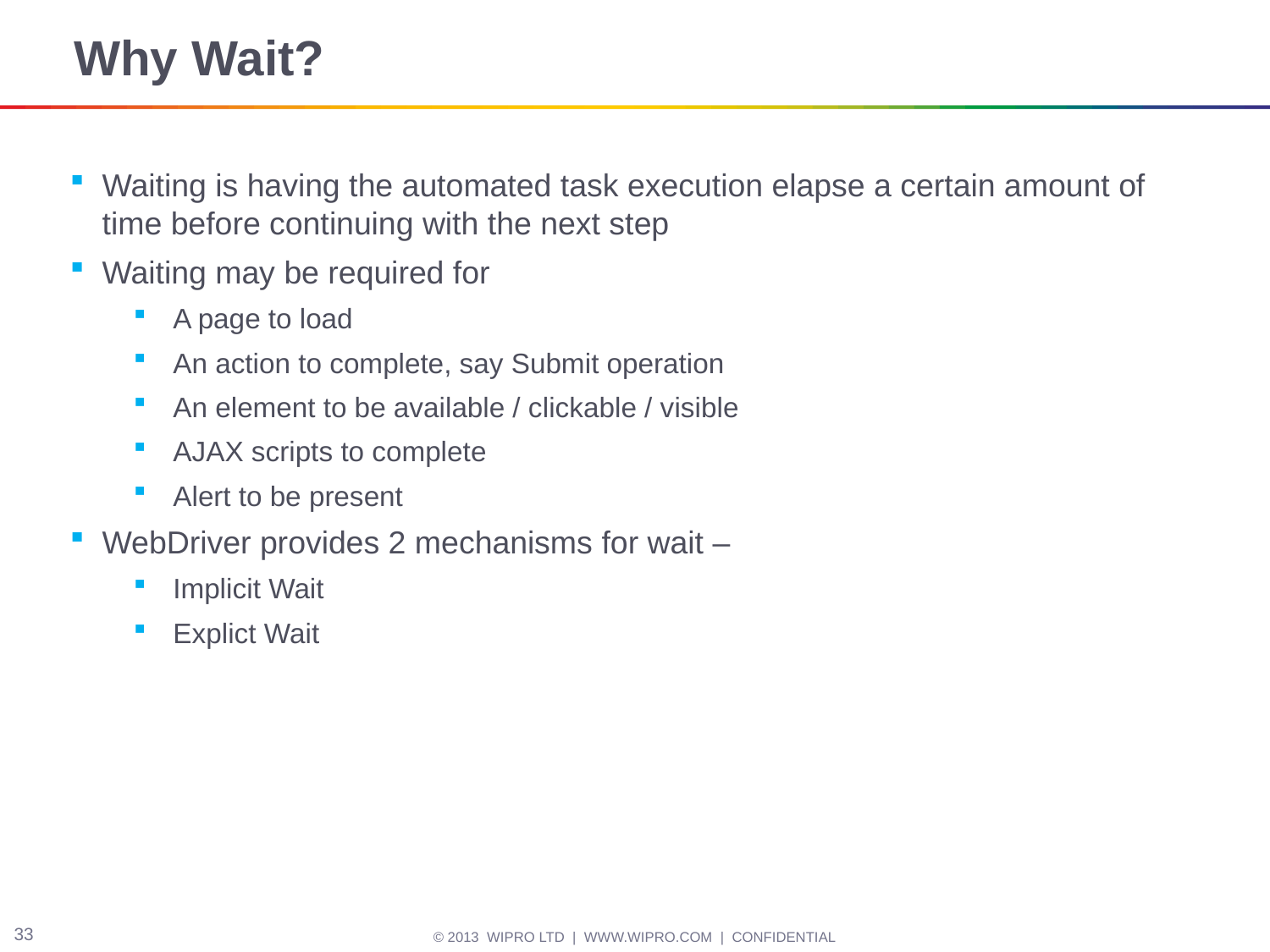

# Why Wait?
Waiting is having the automated task execution elapse a certain amount of time before continuing with the next step
Waiting may be required for
A page to load
An action to complete, say Submit operation
An element to be available / clickable / visible
AJAX scripts to complete
Alert to be present
WebDriver provides 2 mechanisms for wait –
Implicit Wait
Explict Wait